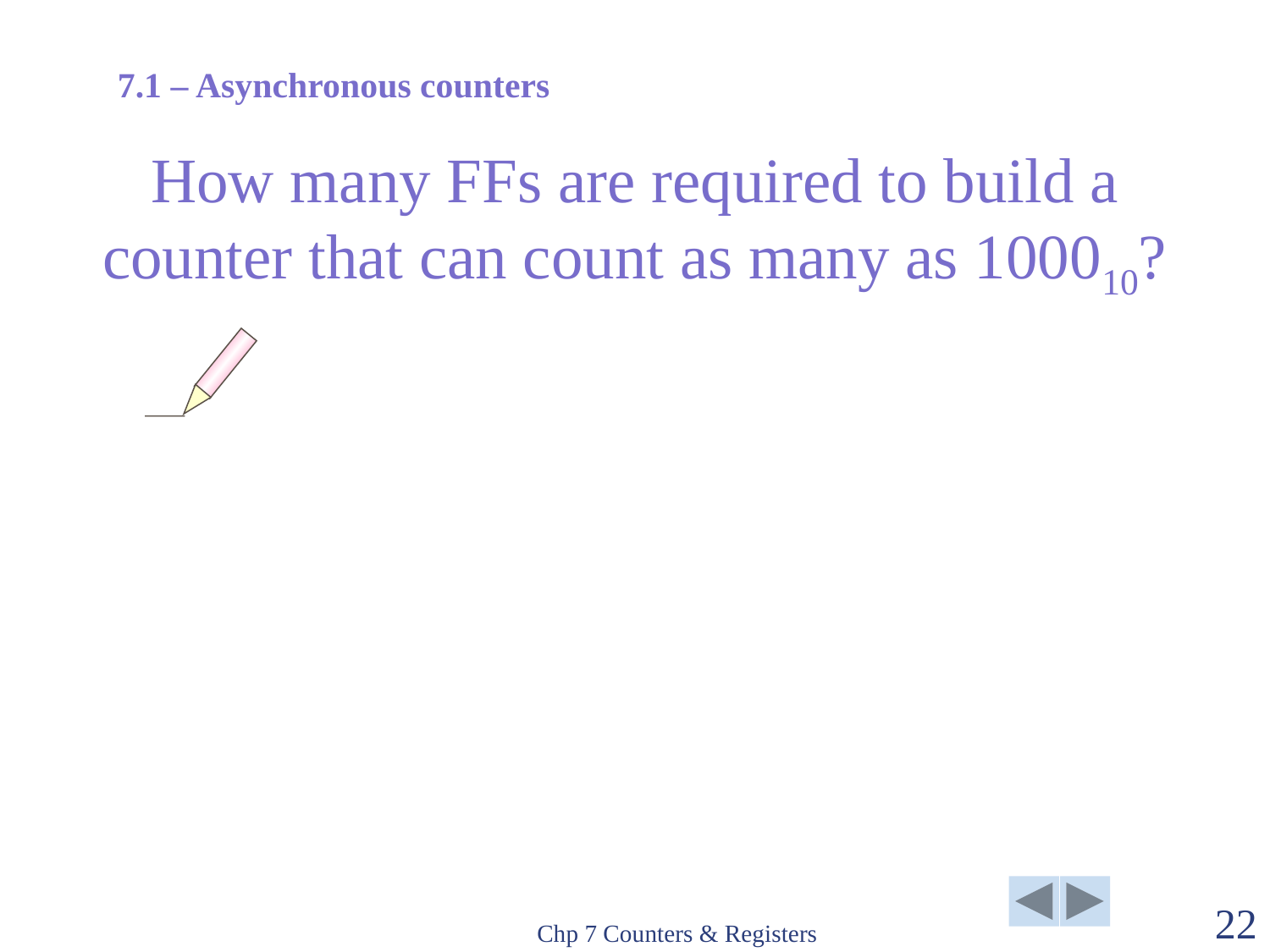

7.1 – Asynchronous counters
# How many FFs are required to build a counter that can count as many as 100010?

Chp 7 Counters & Registers
22